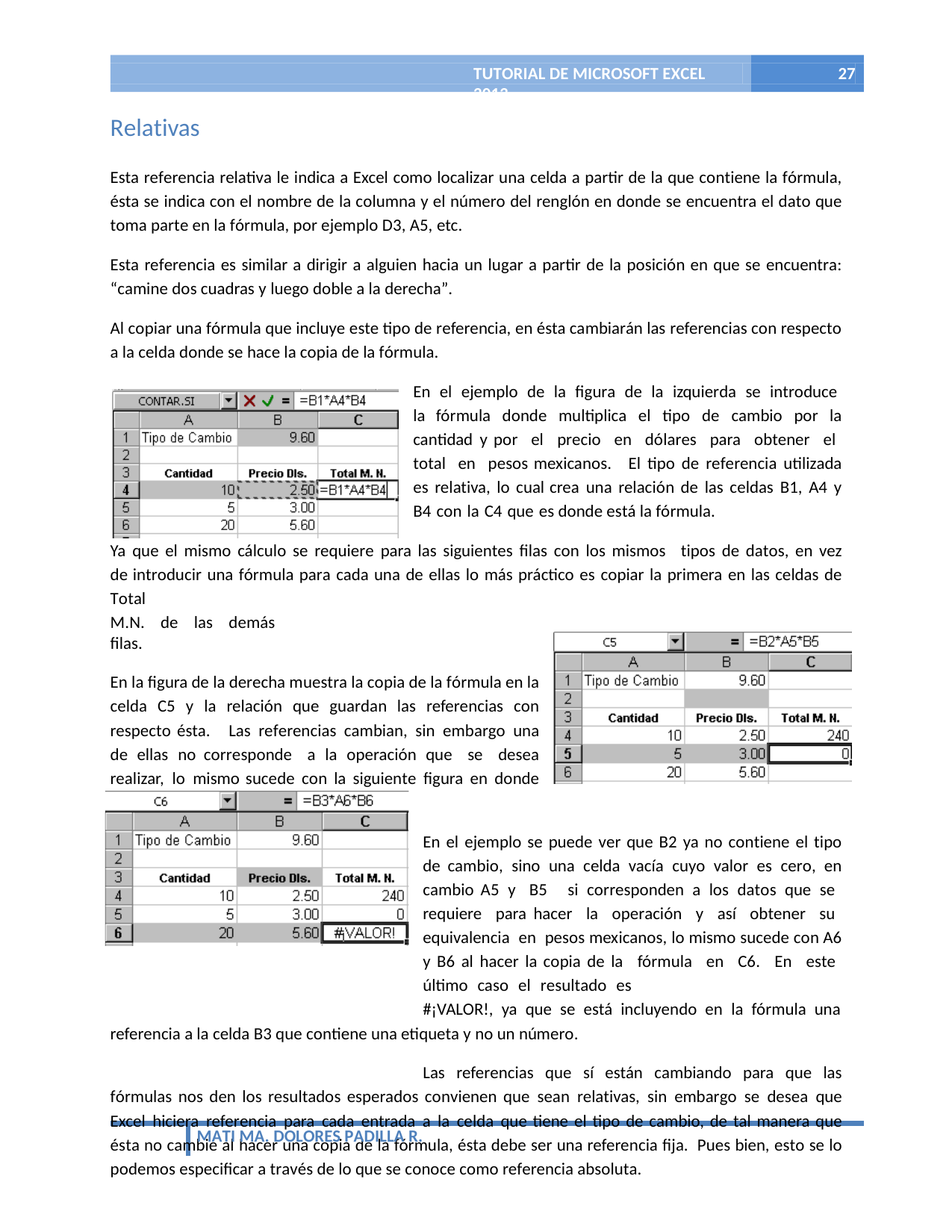

TUTORIAL DE MICROSOFT EXCEL 2013
27

Relativas

Esta referencia relativa le indica a Excel como localizar una celda a partir de la que contiene la fórmula, ésta se indica con el nombre de la columna y el número del renglón en donde se encuentra el dato que toma parte en la fórmula, por ejemplo D3, A5, etc.

Esta referencia es similar a dirigir a alguien hacia un lugar a partir de la posición en que se encuentra: “camine dos cuadras y luego doble a la derecha”.

Al copiar una fórmula que incluye este tipo de referencia, en ésta cambiarán las referencias con respecto a la celda donde se hace la copia de la fórmula.

En  el  ejemplo  de  la  figura  de  la  izquierda  se  introduce  la fórmula donde multiplica el tipo de cambio por la cantidad y por  el  precio  en  dólares  para  obtener  el  total  en  pesos mexicanos.   El tipo de referencia utilizada es relativa, lo cual crea una relación de las celdas B1, A4 y B4 con la C4 que es donde está la fórmula.

Ya que el mismo cálculo se requiere para las siguientes filas con los mismos   tipos de datos, en vez de introducir una fórmula para cada una de ellas lo más práctico es copiar la primera en las celdas de Total
M.N. de las demás filas.

En la figura de la derecha muestra la copia de la fórmula en la celda C5 y la relación que guardan las referencias con respecto ésta.   Las referencias cambian, sin embargo una de ellas no corresponde  a la operación que  se  desea realizar, lo mismo sucede con la siguiente figura en donde se hace la copia a la tercera entrada.

En el ejemplo se puede ver que B2 ya no contiene el tipo de cambio, sino una celda vacía cuyo valor es cero, en cambio A5 y  B5   si corresponden a los datos que se  requiere  para hacer  la  operación  y  así  obtener  su  equivalencia  en  pesos mexicanos, lo mismo sucede con A6 y B6 al hacer la copia de la  fórmula  en  C6.  En  este  último  caso  el  resultado  es
#¡VALOR!,  ya  que  se  está  incluyendo  en  la  fórmula  una referencia a la celda B3 que contiene una etiqueta y no un número.

Las referencias que sí están cambiando para que las fórmulas nos den los resultados esperados convienen que sean relativas, sin embargo se desea que Excel hiciera referencia para cada entrada a la celda que tiene el tipo de cambio, de tal manera que ésta no cambie al hacer una copia de la fórmula, ésta debe ser una referencia fija.  Pues bien, esto se lo podemos especificar a través de lo que se conoce como referencia absoluta.

MATI MA. DOLORES PADILLA R.